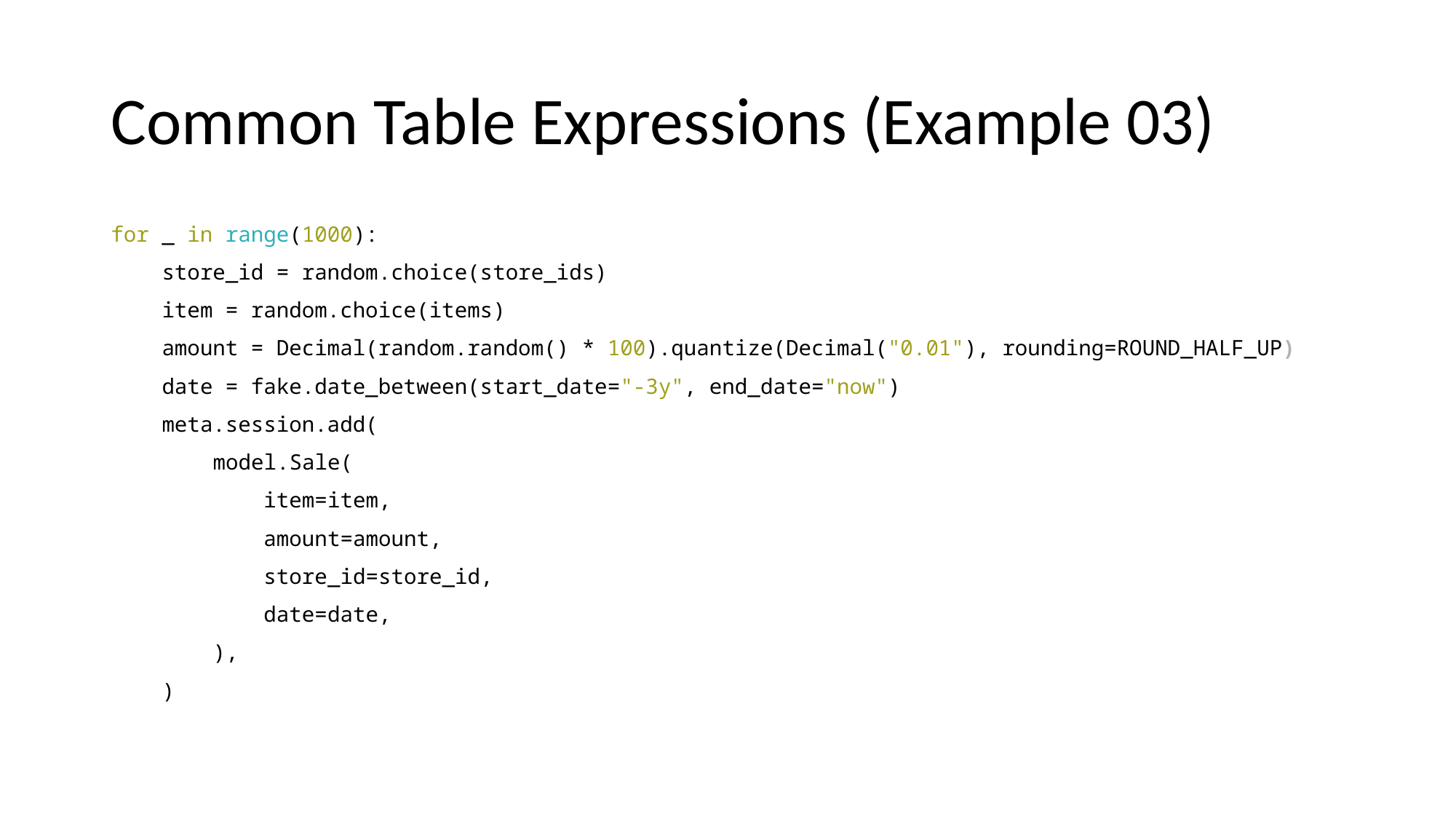

# Common Table Expressions (Example 03)
for _ in range(1000):
    store_id = random.choice(store_ids)
    item = random.choice(items)
    amount = Decimal(random.random() * 100).quantize(Decimal("0.01"), rounding=ROUND_HALF_UP)
    date = fake.date_between(start_date="-3y", end_date="now")
    meta.session.add(
        model.Sale(
            item=item,
            amount=amount,
            store_id=store_id,
            date=date,
        ),
    )